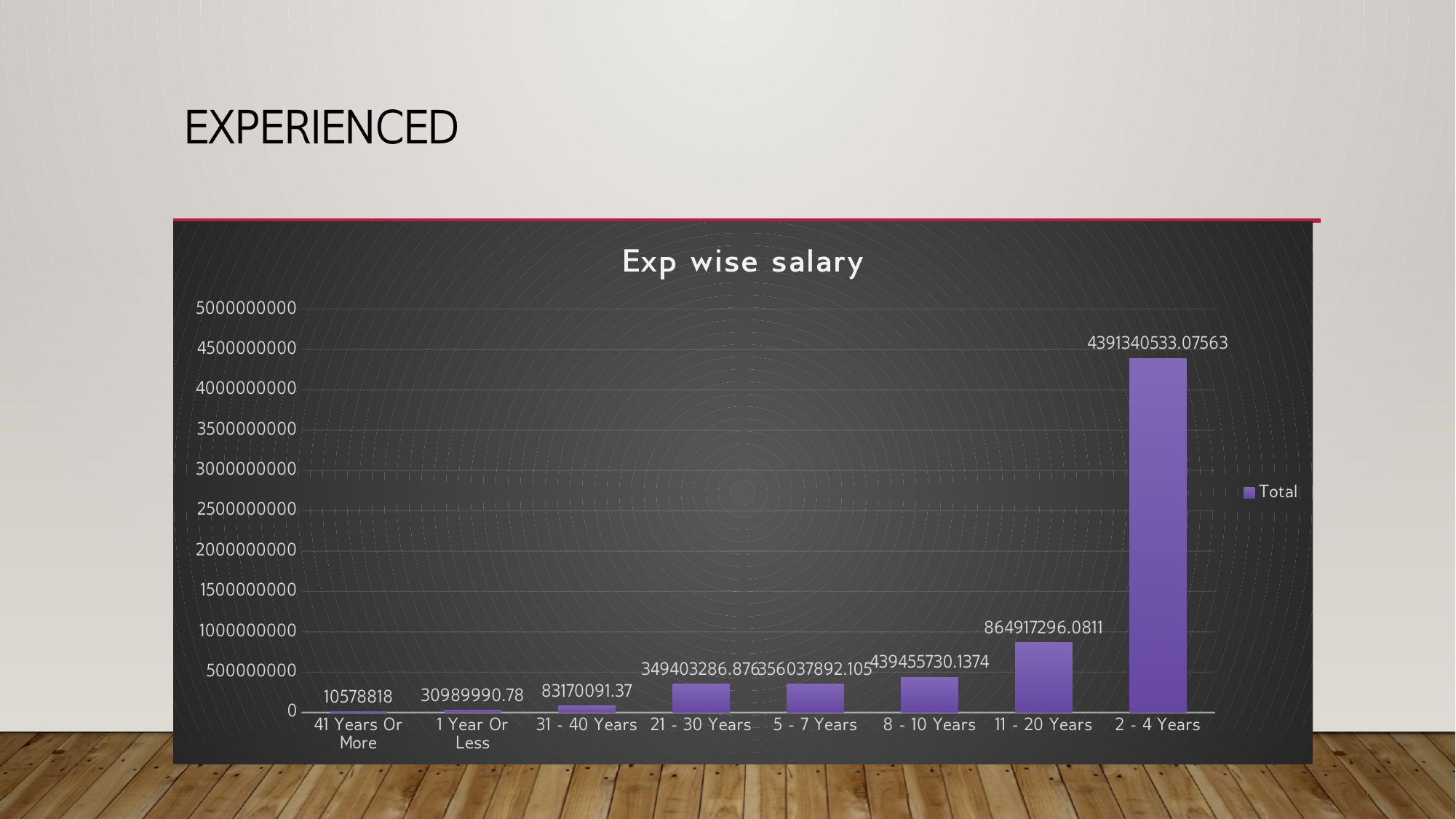

# EXPERIENCED

### Chart: Exp wise salary

| Category | Total |
|---|---|
| 41 Years Or More | 10578818.0 |
| 1 Year Or Less | 30989990.780000005 |
| 31 - 40 Years | 83170091.37 |
| 21 - 30 Years | 349403286.8759999 |
| 5 - 7 Years | 356037892.1050001 |
| 8 - 10 Years | 439455730.1374001 |
| 11 - 20 Years | 864917296.0811 |
| 2 - 4 Years | 4391340533.075629 |